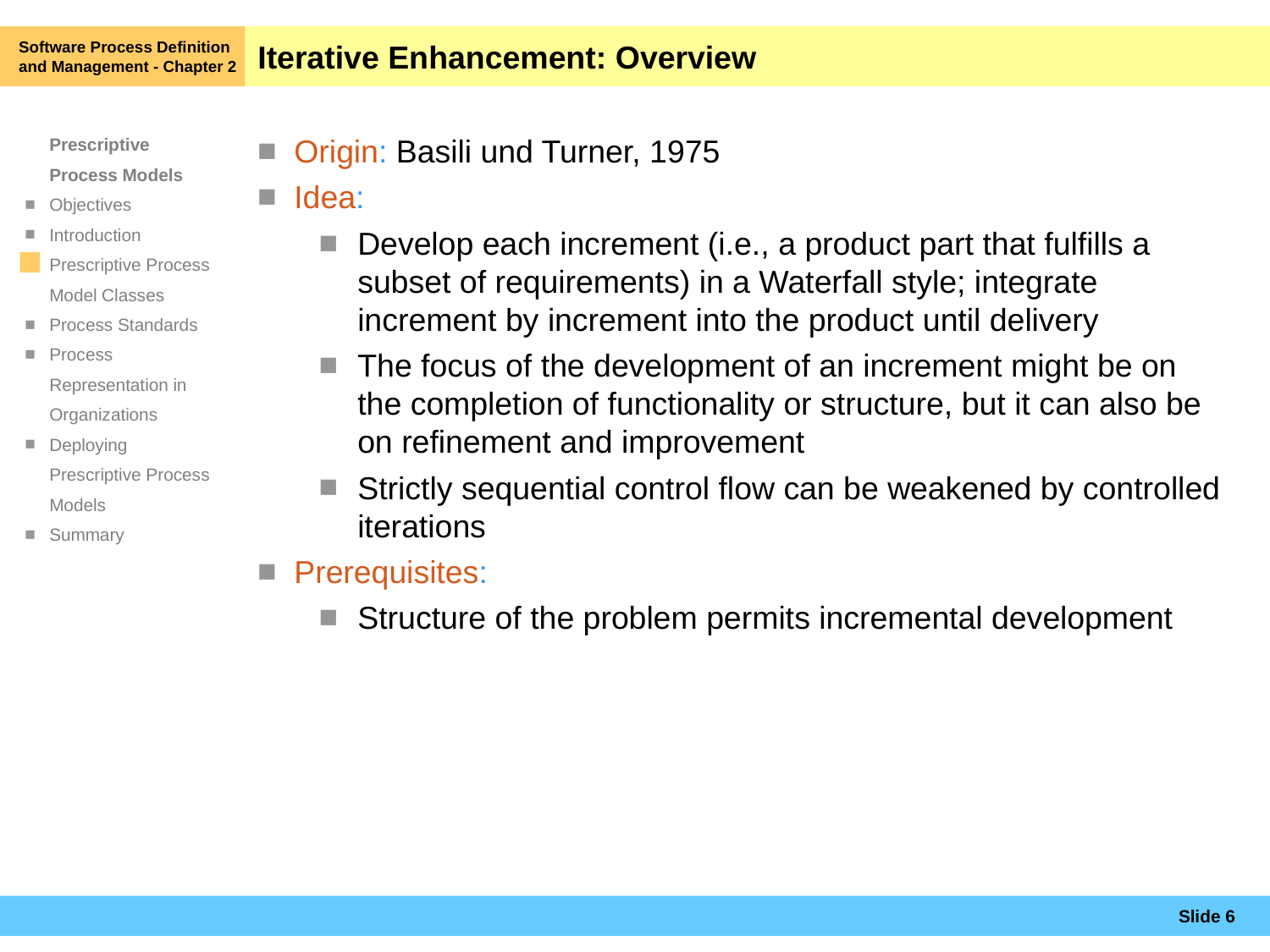

Software Process Definition and Management - Chapter 2
# Iterative Enhancement: Overview
Origin: Basili und Turner, 1975
Idea:
Develop each increment (i.e., a product part that fulfills a subset of requirements) in a Waterfall style; integrate increment by increment into the product until delivery
The focus of the development of an increment might be on the completion of functionality or structure, but it can also be on refinement and improvement
Strictly sequential control flow can be weakened by controlled iterations
Prerequisites:
Structure of the problem permits incremental development

Slide 6